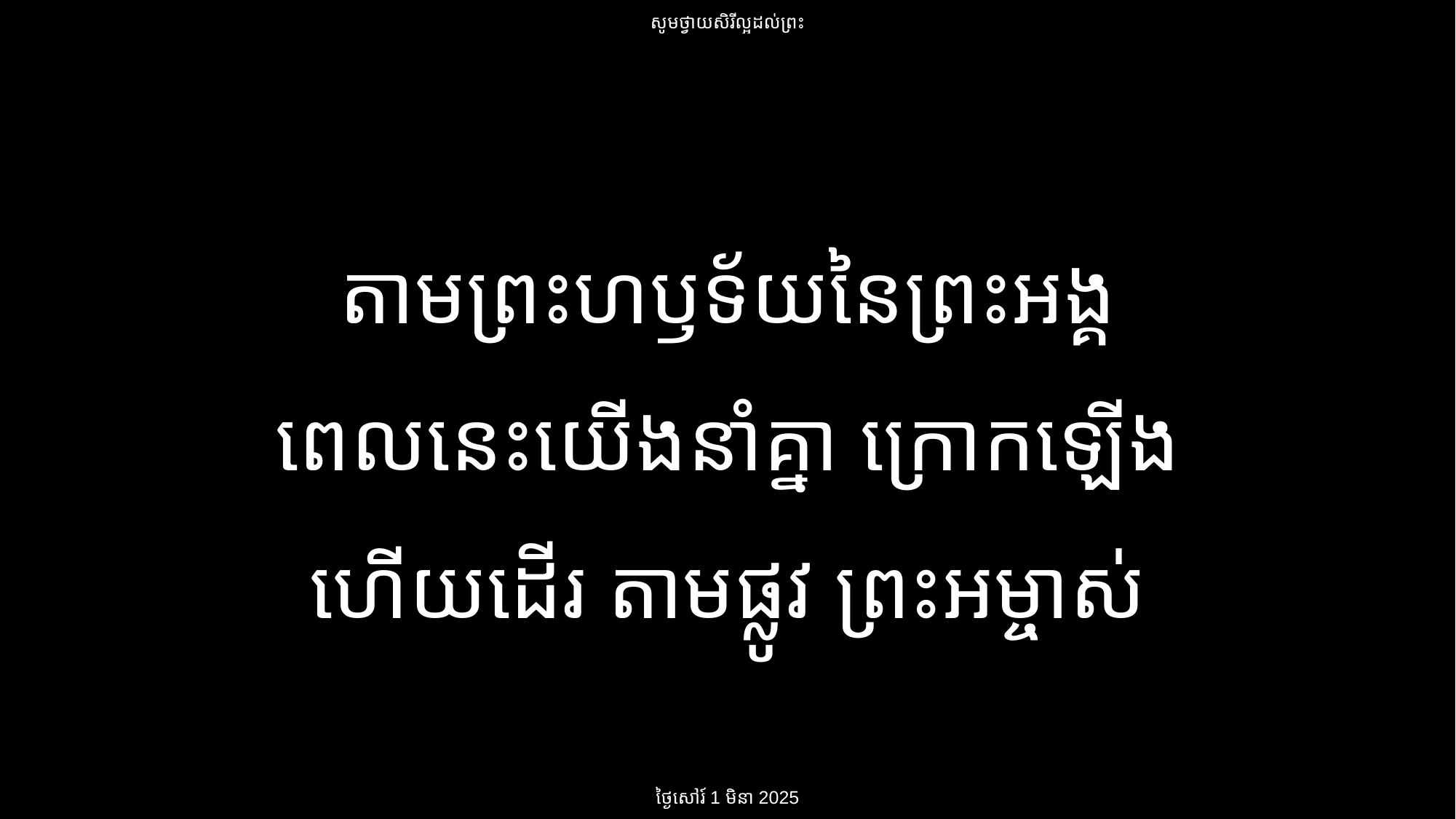

សូមថ្វាយសិរីល្អដល់ព្រះ
តាមព្រះហឫទ័យនៃព្រះអង្គ
ពេលនេះយើងនាំគ្នា ក្រោកឡើង
ហើយដើរ តាមផ្លូវ ព្រះអម្ចាស់
ថ្ងៃសៅរ៍ 1 មិនា 2025